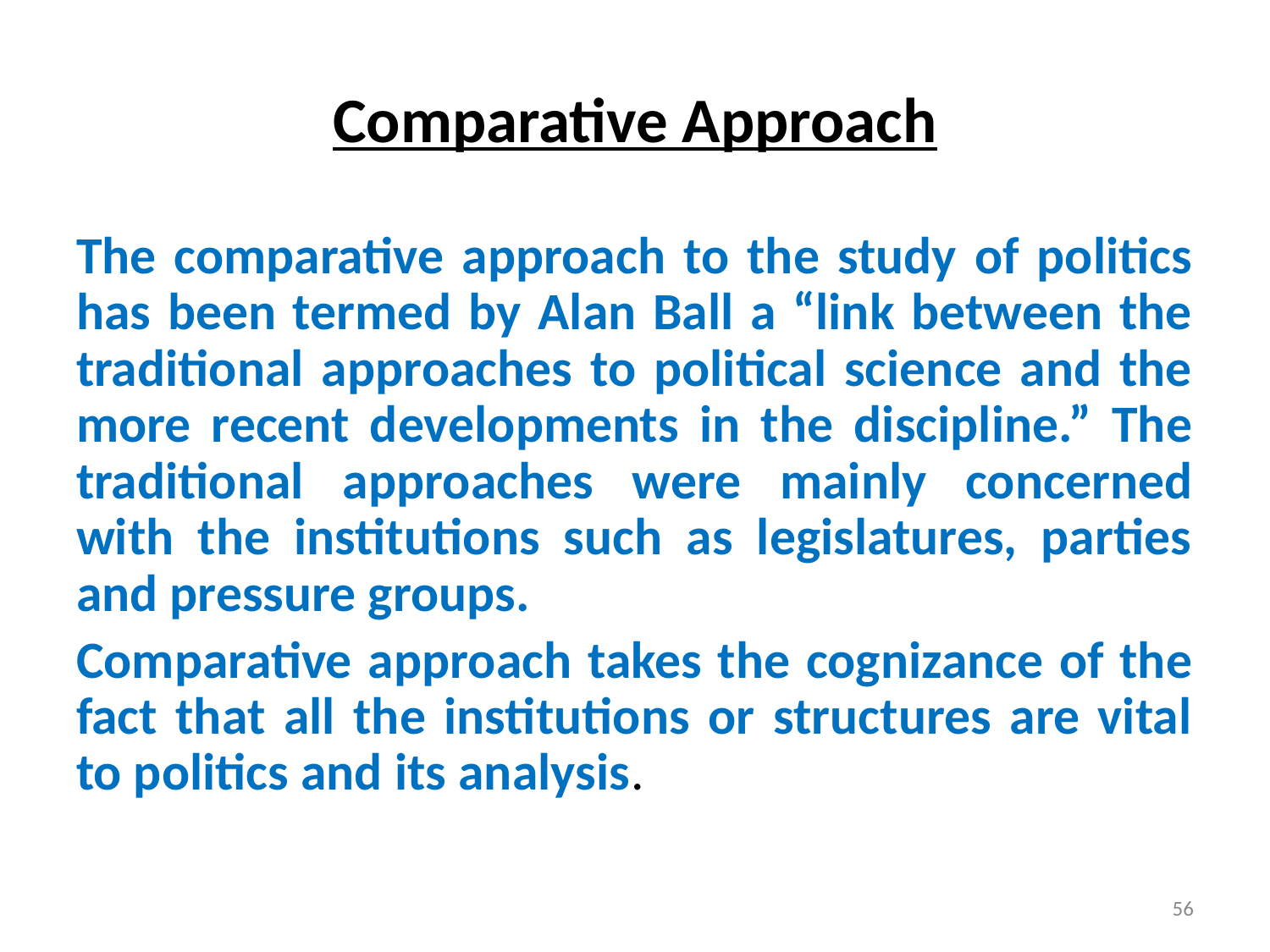

# Comparative Approach
The comparative approach to the study of politics has been termed by Alan Ball a “link between the traditional approaches to political science and the more recent developments in the discipline.” The traditional approaches were mainly concerned with the institutions such as legislatures, parties and pressure groups.
Comparative approach takes the cognizance of the fact that all the institutions or structures are vital to politics and its analysis.

56